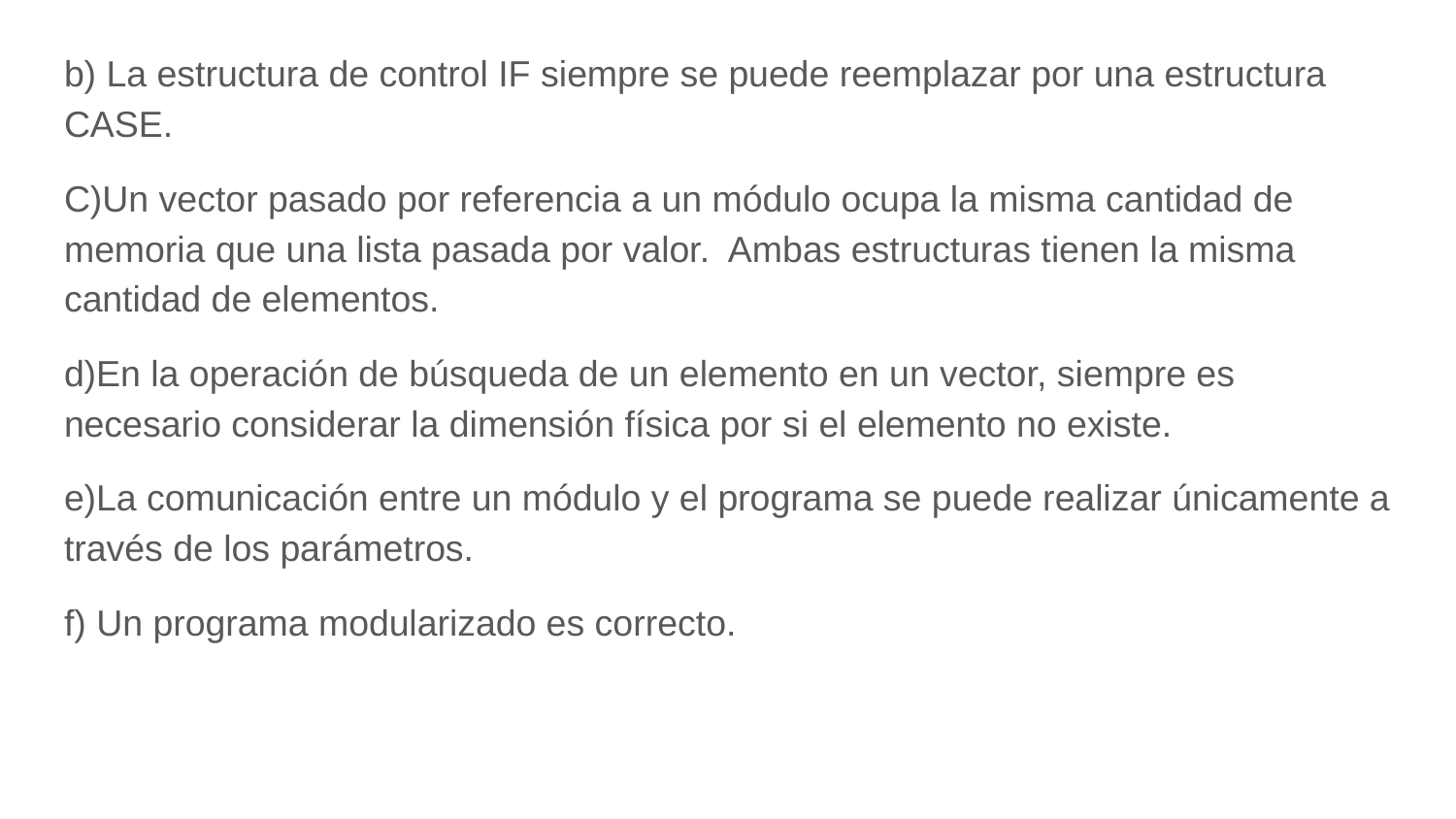

b) La estructura de control IF siempre se puede reemplazar por una estructura CASE.
C)Un vector pasado por referencia a un módulo ocupa la misma cantidad de memoria que una lista pasada por valor.  Ambas estructuras tienen la misma cantidad de elementos.
d)En la operación de búsqueda de un elemento en un vector, siempre es necesario considerar la dimensión física por si el elemento no existe.
e)La comunicación entre un módulo y el programa se puede realizar únicamente a través de los parámetros.
f) Un programa modularizado es correcto.